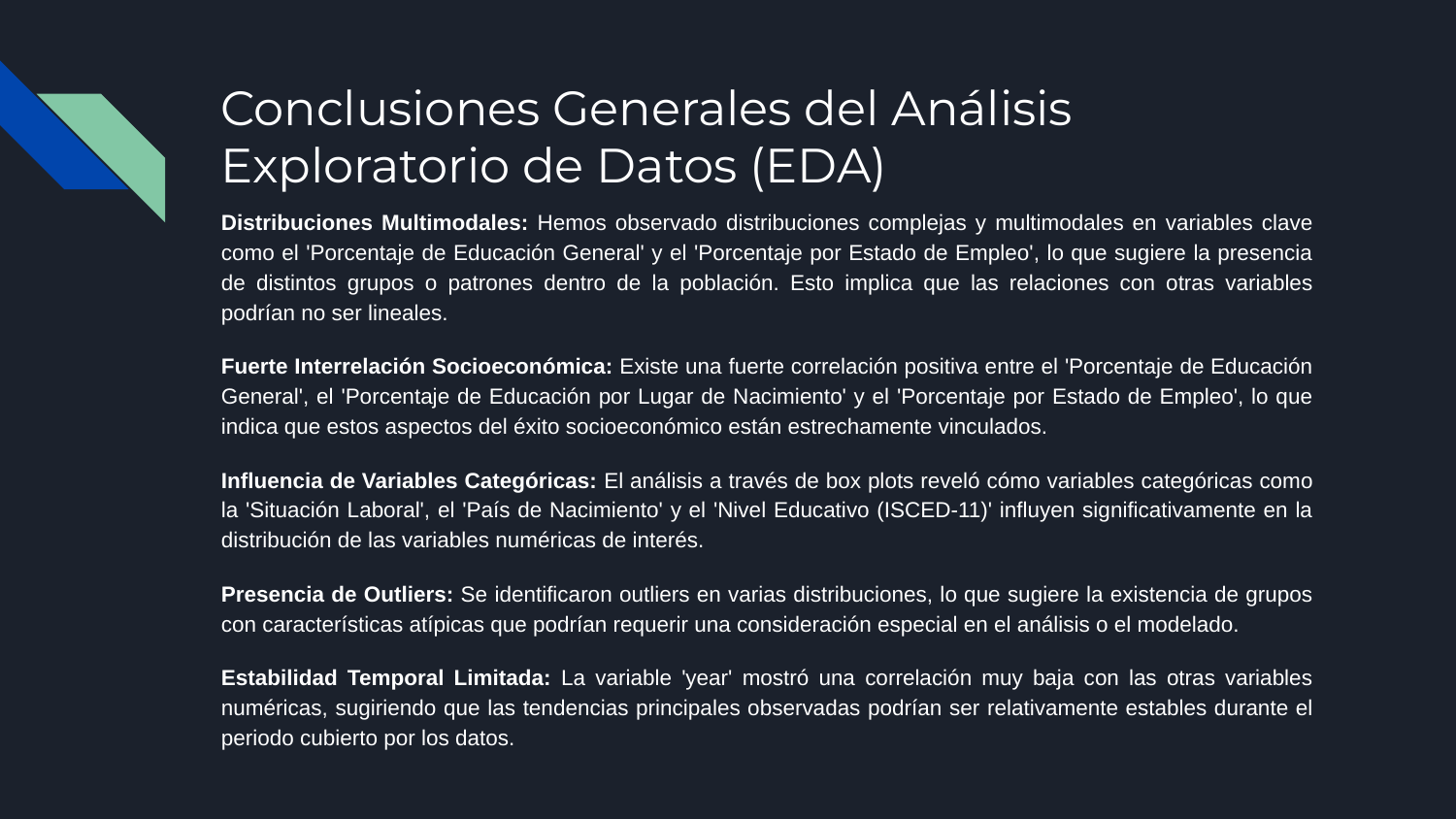

# Conclusiones Generales del Análisis Exploratorio de Datos (EDA)
Distribuciones Multimodales: Hemos observado distribuciones complejas y multimodales en variables clave como el 'Porcentaje de Educación General' y el 'Porcentaje por Estado de Empleo', lo que sugiere la presencia de distintos grupos o patrones dentro de la población. Esto implica que las relaciones con otras variables podrían no ser lineales.
Fuerte Interrelación Socioeconómica: Existe una fuerte correlación positiva entre el 'Porcentaje de Educación General', el 'Porcentaje de Educación por Lugar de Nacimiento' y el 'Porcentaje por Estado de Empleo', lo que indica que estos aspectos del éxito socioeconómico están estrechamente vinculados.
Influencia de Variables Categóricas: El análisis a través de box plots reveló cómo variables categóricas como la 'Situación Laboral', el 'País de Nacimiento' y el 'Nivel Educativo (ISCED-11)' influyen significativamente en la distribución de las variables numéricas de interés.
Presencia de Outliers: Se identificaron outliers en varias distribuciones, lo que sugiere la existencia de grupos con características atípicas que podrían requerir una consideración especial en el análisis o el modelado.
Estabilidad Temporal Limitada: La variable 'year' mostró una correlación muy baja con las otras variables numéricas, sugiriendo que las tendencias principales observadas podrían ser relativamente estables durante el periodo cubierto por los datos.